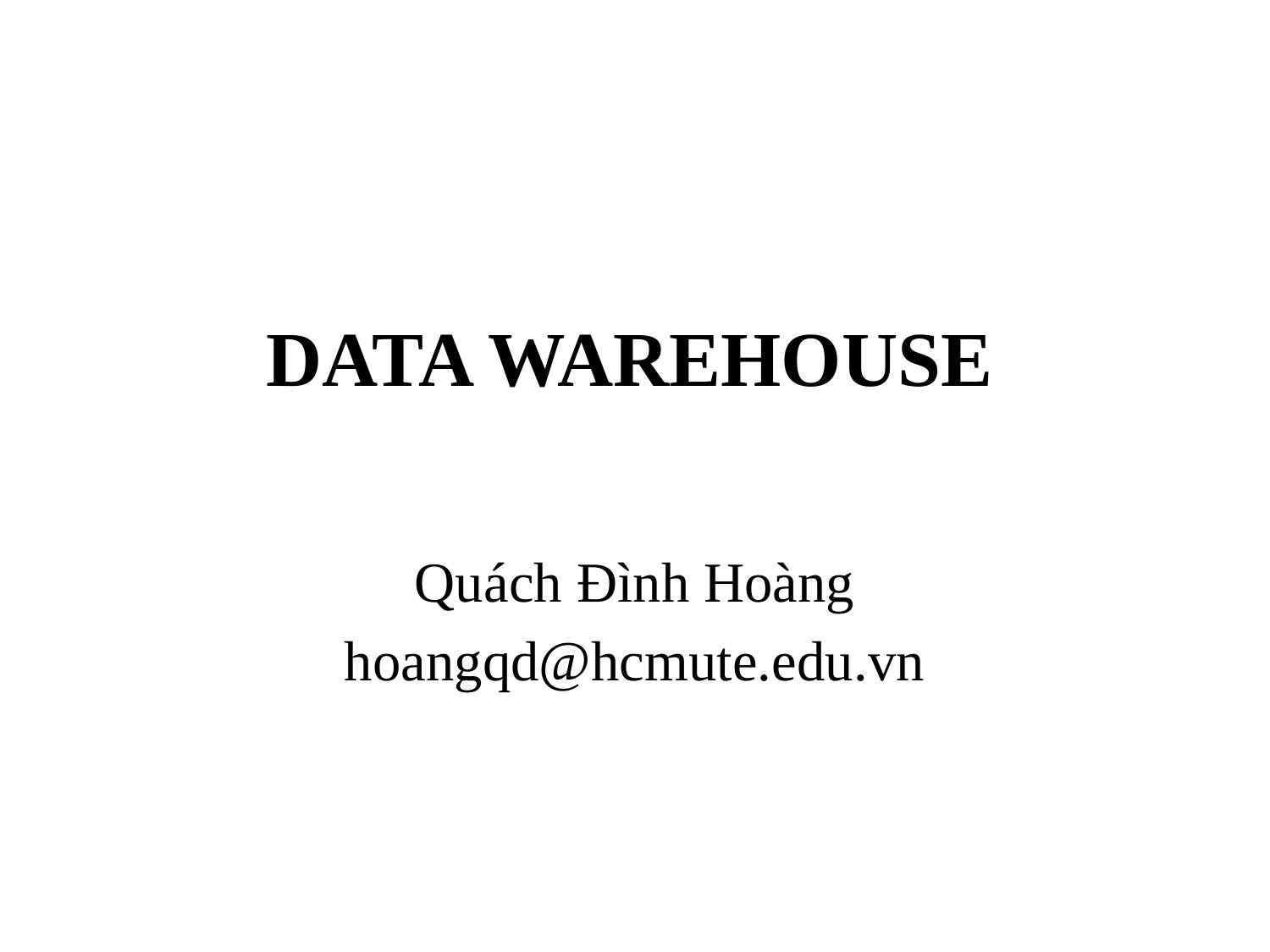

# DATA WAREHOUSE
Quách Đình Hoàng
hoangqd@hcmute.edu.vn